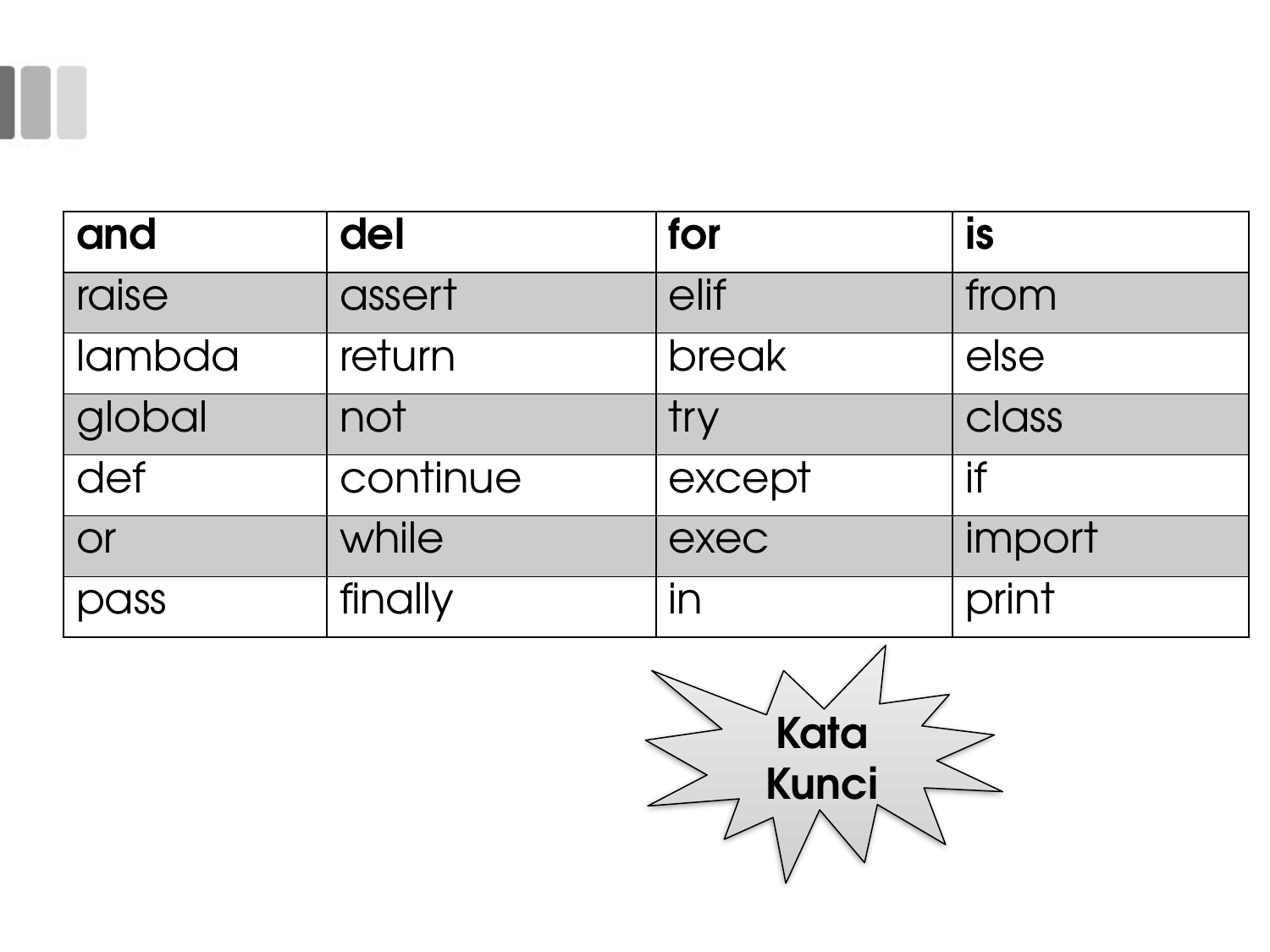

| and | del | for | is |
| --- | --- | --- | --- |
| raise | assert | elif | from |
| lambda | return | break | else |
| global | not | try | class |
| def | continue | except | if |
| or | while | exec | import |
| pass | finally | in | print |
Kata Kunci